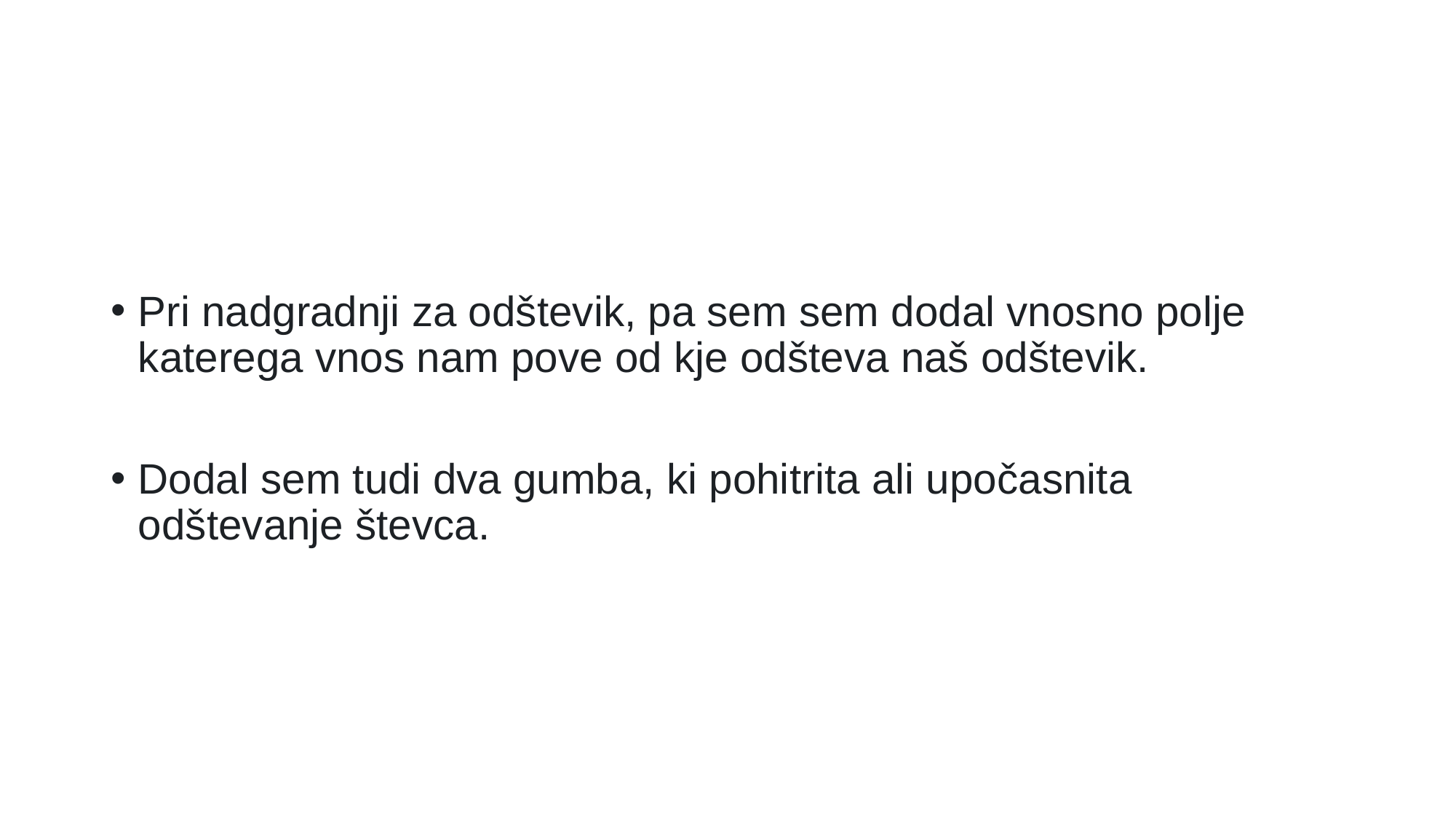

#

Pri nadgradnji za odštevik, pa sem sem dodal vnosno polje katerega vnos nam pove od kje odšteva naš odštevik.

Dodal sem tudi dva gumba, ki pohitrita ali upočasnita odštevanje števca.